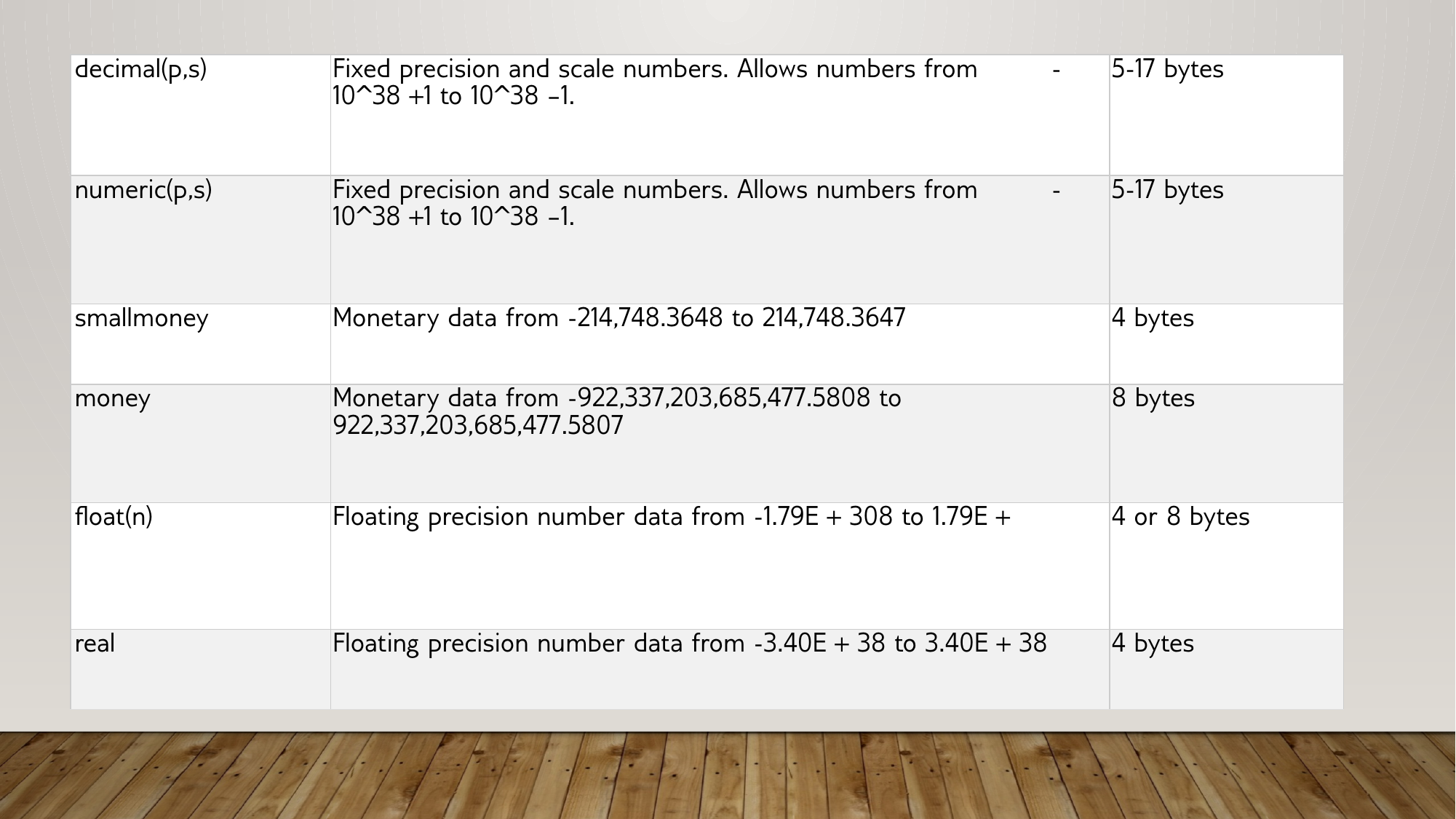

| decimal(p,s) | Fixed precision and scale numbers. Allows numbers from -10^38 +1 to 10^38 –1. | 5-17 bytes |
| --- | --- | --- |
| numeric(p,s) | Fixed precision and scale numbers. Allows numbers from -10^38 +1 to 10^38 –1. | 5-17 bytes |
| smallmoney | Monetary data from -214,748.3648 to 214,748.3647 | 4 bytes |
| money | Monetary data from -922,337,203,685,477.5808 to 922,337,203,685,477.5807 | 8 bytes |
| float(n) | Floating precision number data from -1.79E + 308 to 1.79E + | 4 or 8 bytes |
| real | Floating precision number data from -3.40E + 38 to 3.40E + 38 | 4 bytes |
9